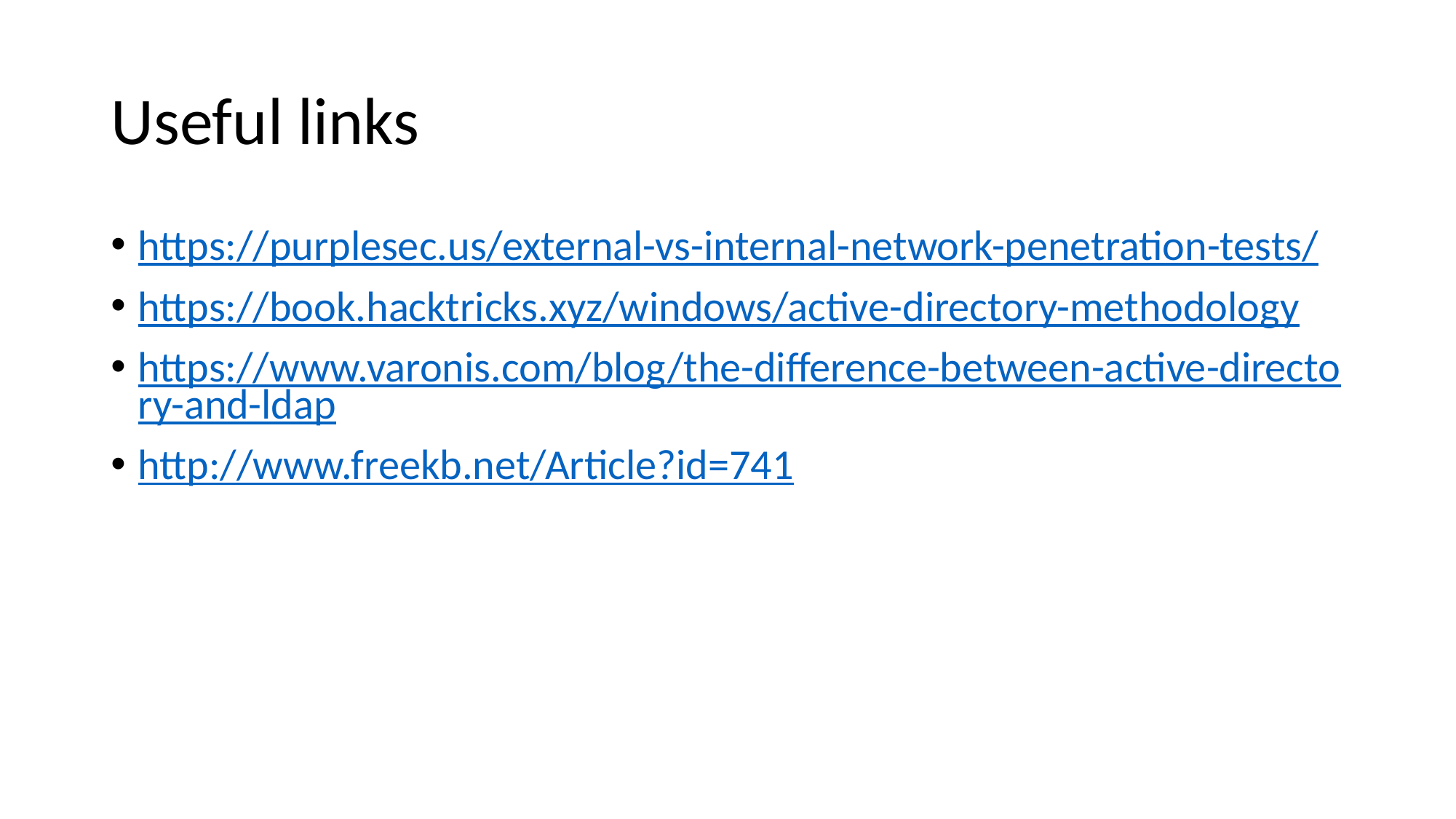

# Useful links
https://purplesec.us/external-vs-internal-network-penetration-tests/
https://book.hacktricks.xyz/windows/active-directory-methodology
https://www.varonis.com/blog/the-difference-between-active-directory-and-ldap
http://www.freekb.net/Article?id=741